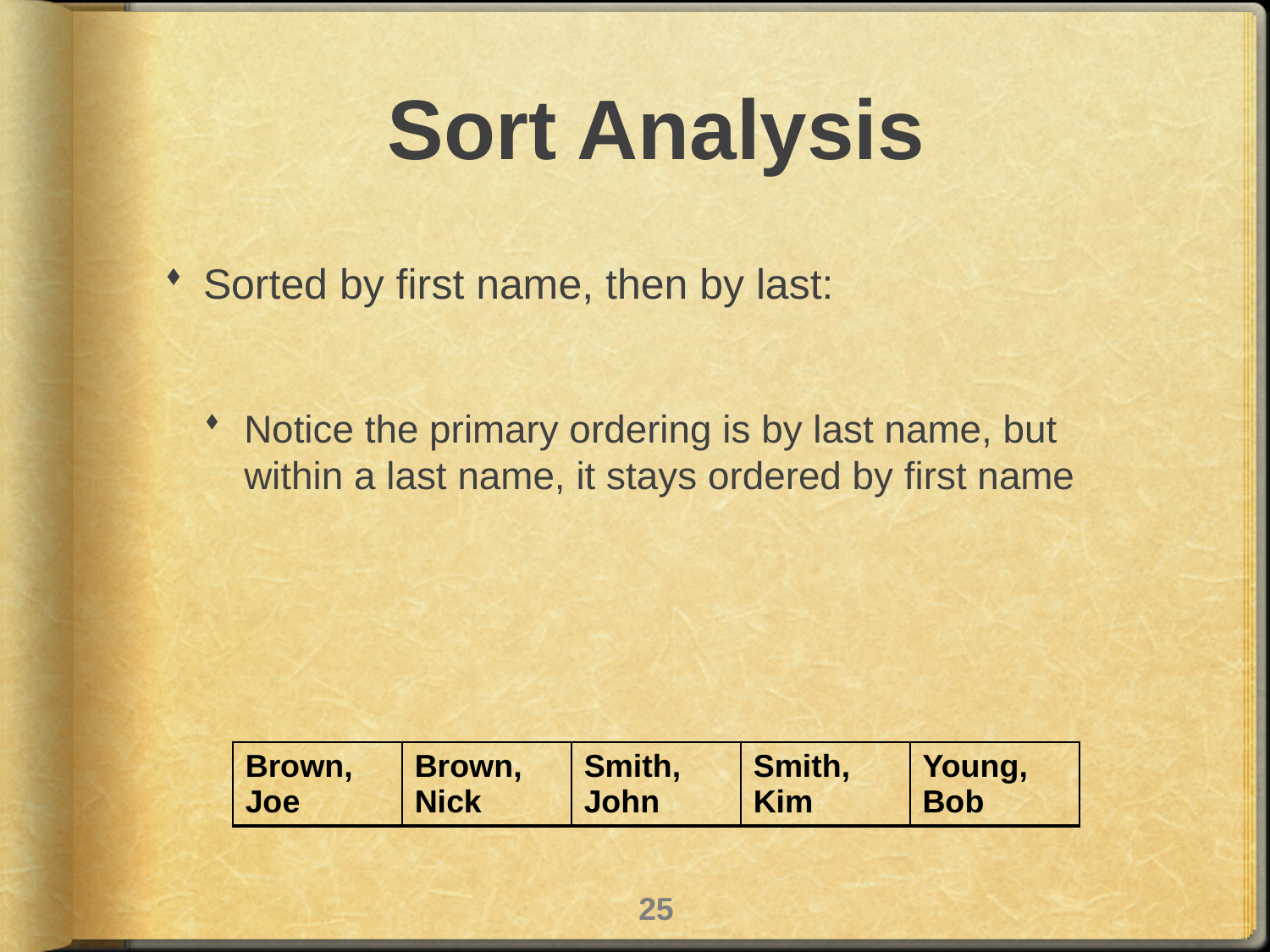

# Sort Analysis
Sorted by first name, then by last:

Notice the primary ordering is by last name, but within a last name, it stays ordered by first name
| Brown, Joe | Brown, Nick | Smith, John | Smith, Kim | Young, Bob |
| --- | --- | --- | --- | --- |
25